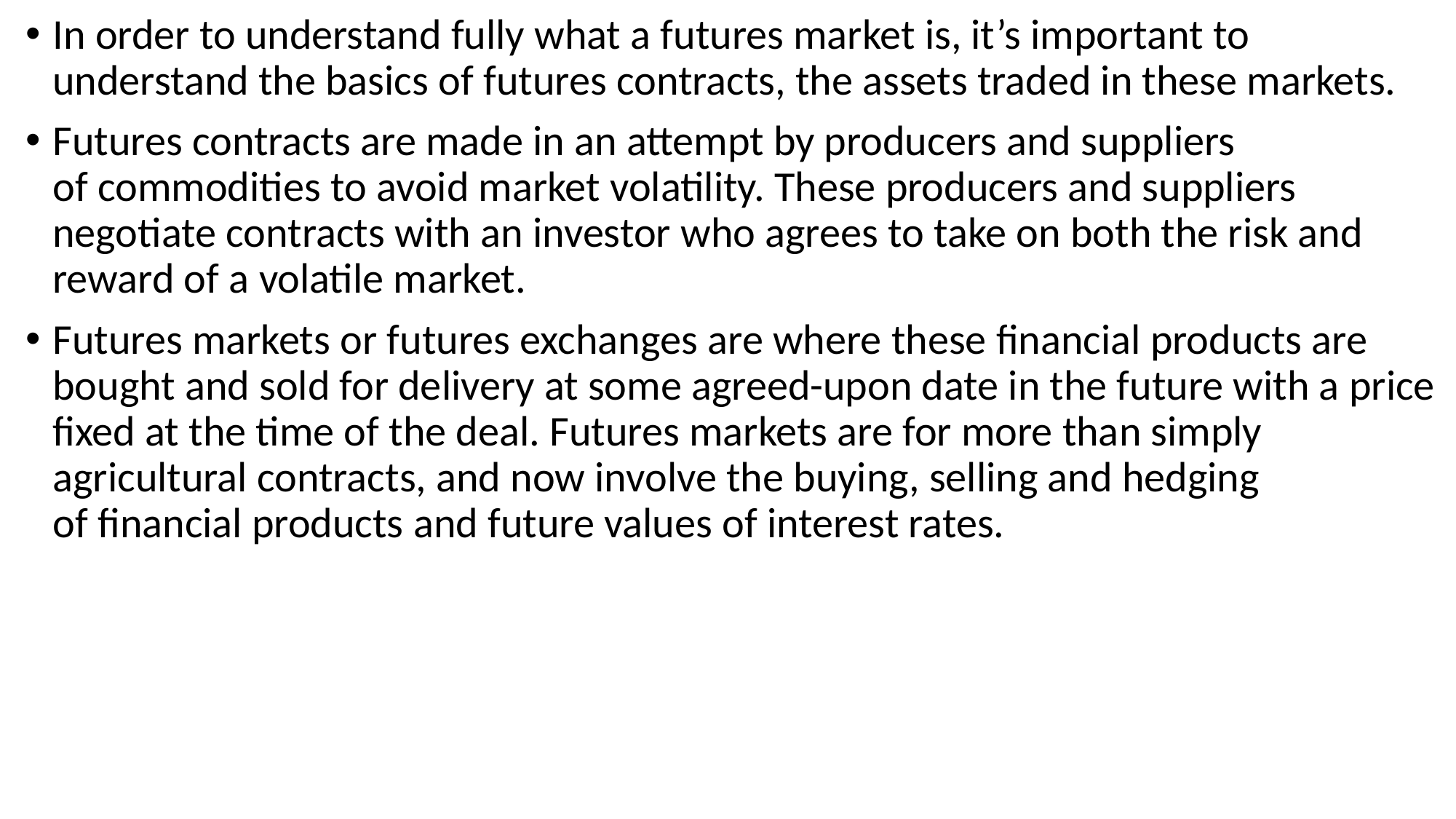

In order to understand fully what a futures market is, it’s important to understand the basics of futures contracts, the assets traded in these markets.
Futures contracts are made in an attempt by producers and suppliers of commodities to avoid market volatility. These producers and suppliers negotiate contracts with an investor who agrees to take on both the risk and reward of a volatile market.
Futures markets or futures exchanges are where these financial products are bought and sold for delivery at some agreed-upon date in the future with a price fixed at the time of the deal. Futures markets are for more than simply agricultural contracts, and now involve the buying, selling and hedging of financial products and future values of interest rates.